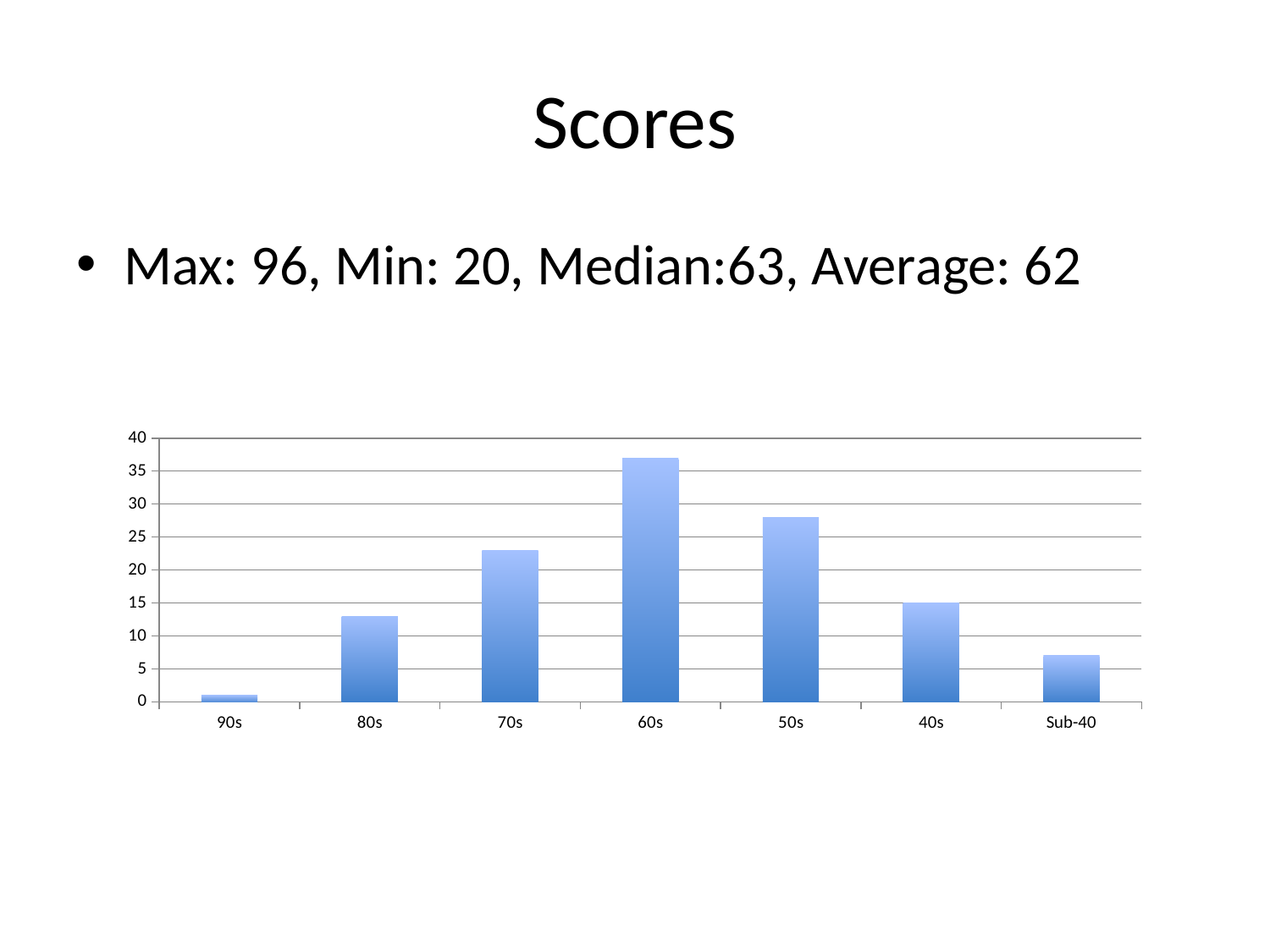

# Scores
Max: 96, Min: 20, Median:63, Average: 62

### Chart

| Category |  |
|---|---|
| 90s | 1.0 |
| 80s | 13.0 |
| 70s | 23.0 |
| 60s | 37.0 |
| 50s | 28.0 |
| 40s | 15.0 |
| Sub-40 | 7.0 |